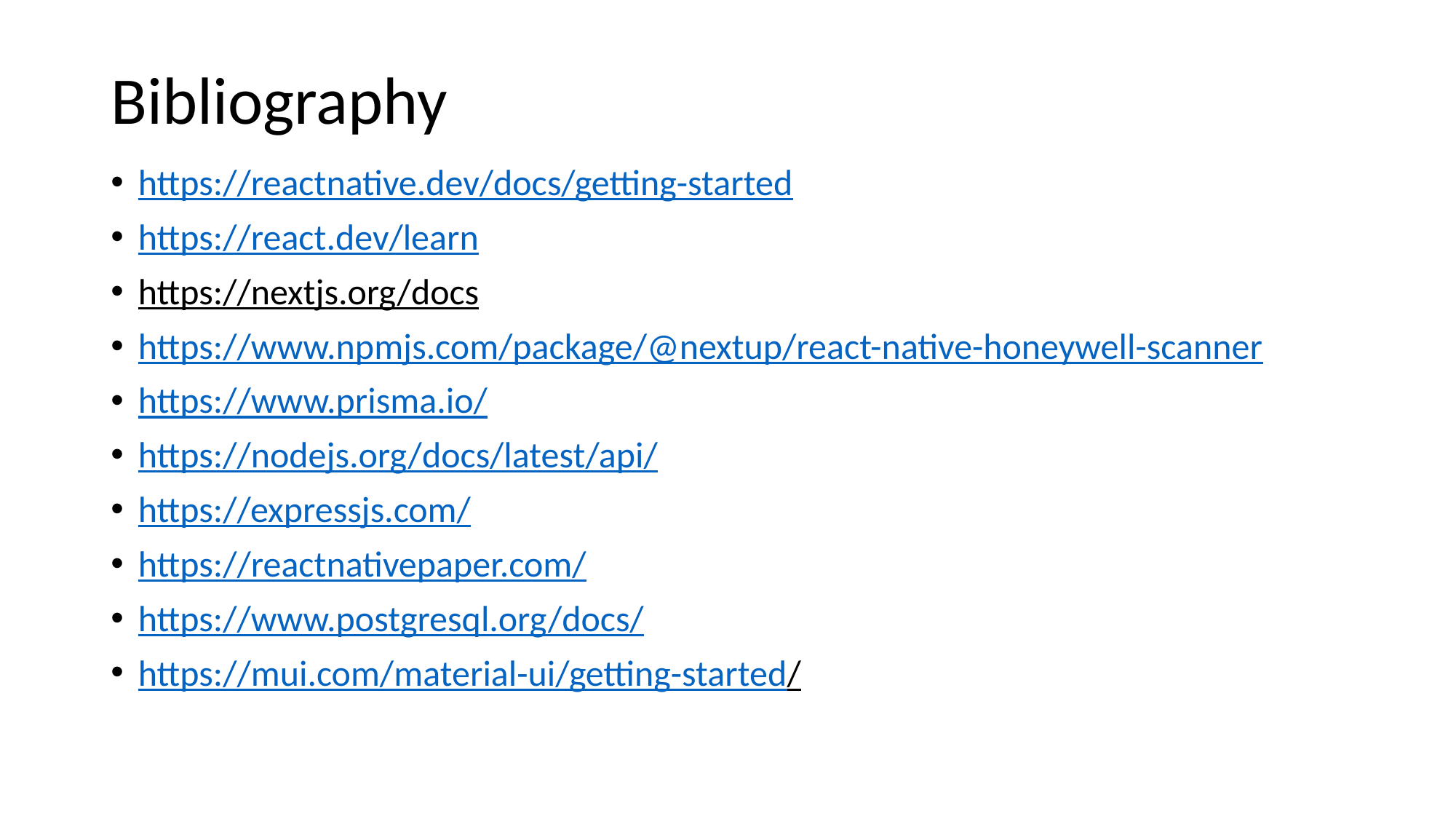

# Bibliography
https://reactnative.dev/docs/getting-started
https://react.dev/learn
https://nextjs.org/docs
https://www.npmjs.com/package/@nextup/react-native-honeywell-scanner
https://www.prisma.io/
https://nodejs.org/docs/latest/api/
https://expressjs.com/
https://reactnativepaper.com/
https://www.postgresql.org/docs/
https://mui.com/material-ui/getting-started/